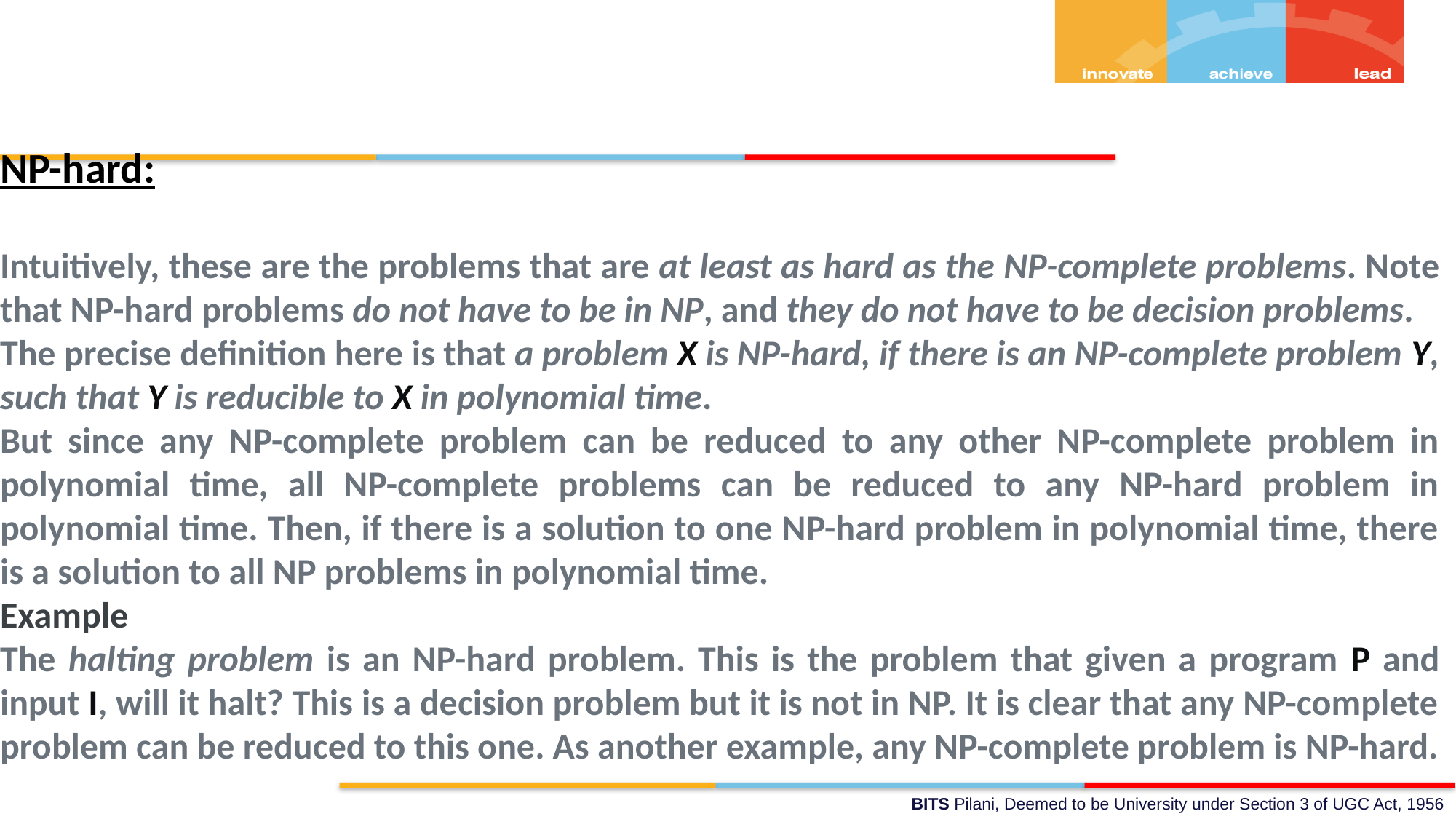

NP-hard:

Intuitively, these are the problems that are at least as hard as the NP-complete problems. Note that NP-hard problems do not have to be in NP, and they do not have to be decision problems.
The precise definition here is that a problem X is NP-hard, if there is an NP-complete problem Y, such that Y is reducible to X in polynomial time.
But since any NP-complete problem can be reduced to any other NP-complete problem in polynomial time, all NP-complete problems can be reduced to any NP-hard problem in polynomial time. Then, if there is a solution to one NP-hard problem in polynomial time, there is a solution to all NP problems in polynomial time.
Example
The halting problem is an NP-hard problem. This is the problem that given a program P and input I, will it halt? This is a decision problem but it is not in NP. It is clear that any NP-complete problem can be reduced to this one. As another example, any NP-complete problem is NP-hard.